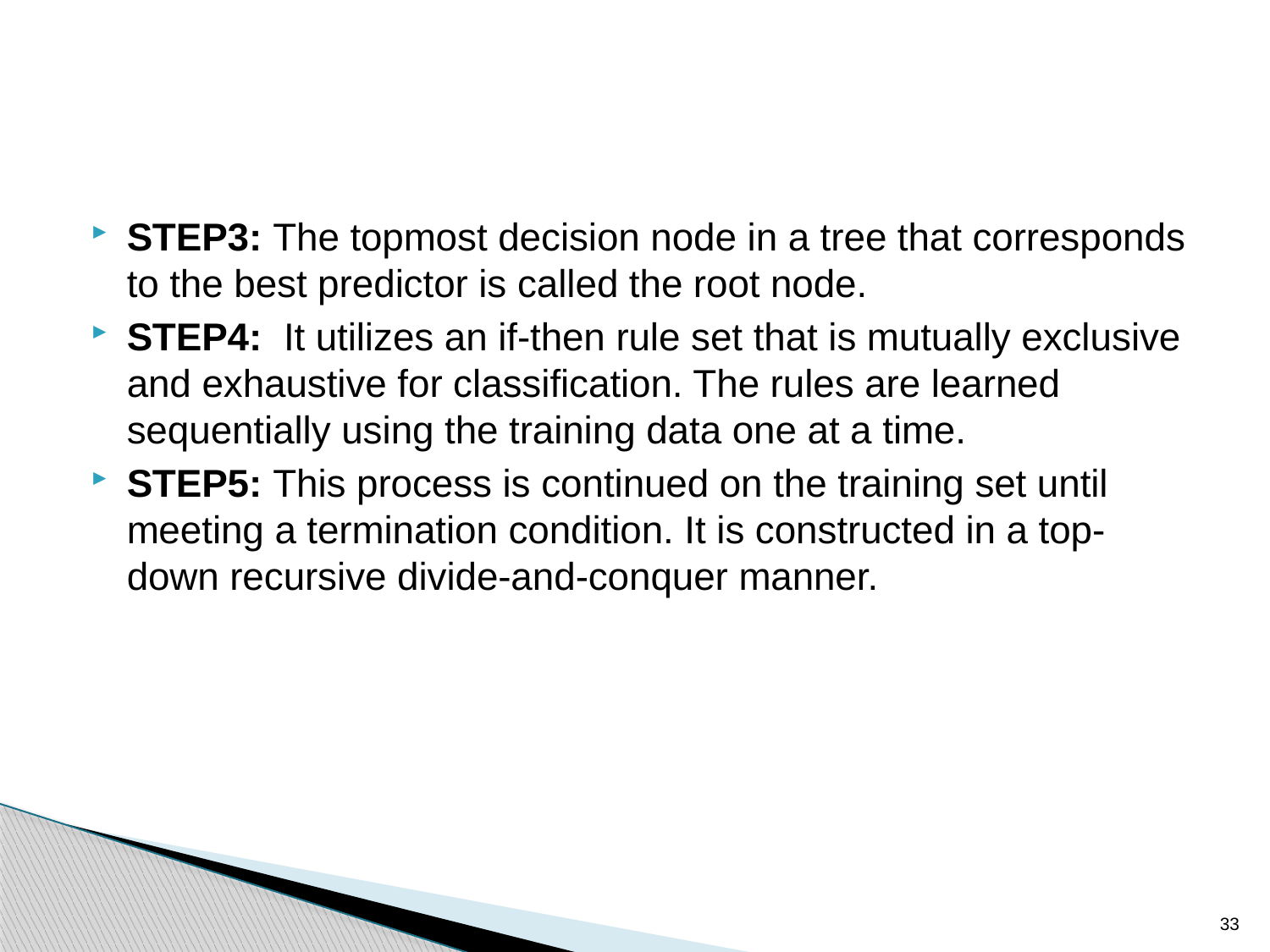

#
STEP3: The topmost decision node in a tree that corresponds to the best predictor is called the root node.
STEP4:  It utilizes an if-then rule set that is mutually exclusive and exhaustive for classification. The rules are learned sequentially using the training data one at a time.
STEP5: This process is continued on the training set until meeting a termination condition. It is constructed in a top-down recursive divide-and-conquer manner.

33